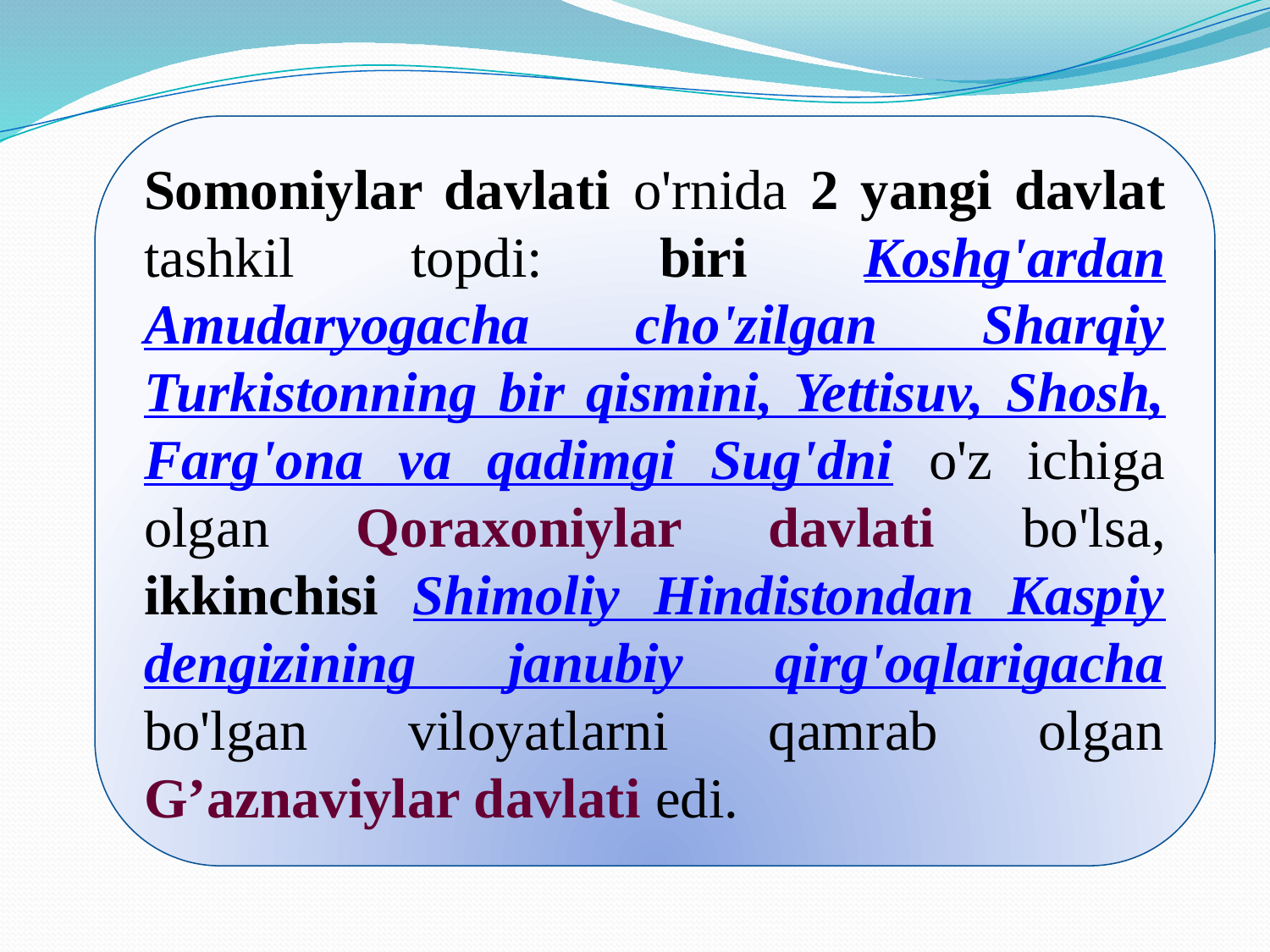

Somoniylar davlati o'rnida 2 yangi davlat tashkil topdi: biri Koshg'ardan Amudaryogacha cho'zilgan Sharqiy Turkistonning bir qismini, Yettisuv, Shosh, Farg'ona va qadimgi Sug'dni o'z ichiga olgan Qoraxoniylar davlati bo'lsa, ikkinchisi Shimoliy Hindistondan Kaspiy dengizining janubiy qirg'oqlarigacha bo'lgan viloyatlarni qamrab olgan G’aznaviylar davlati edi.